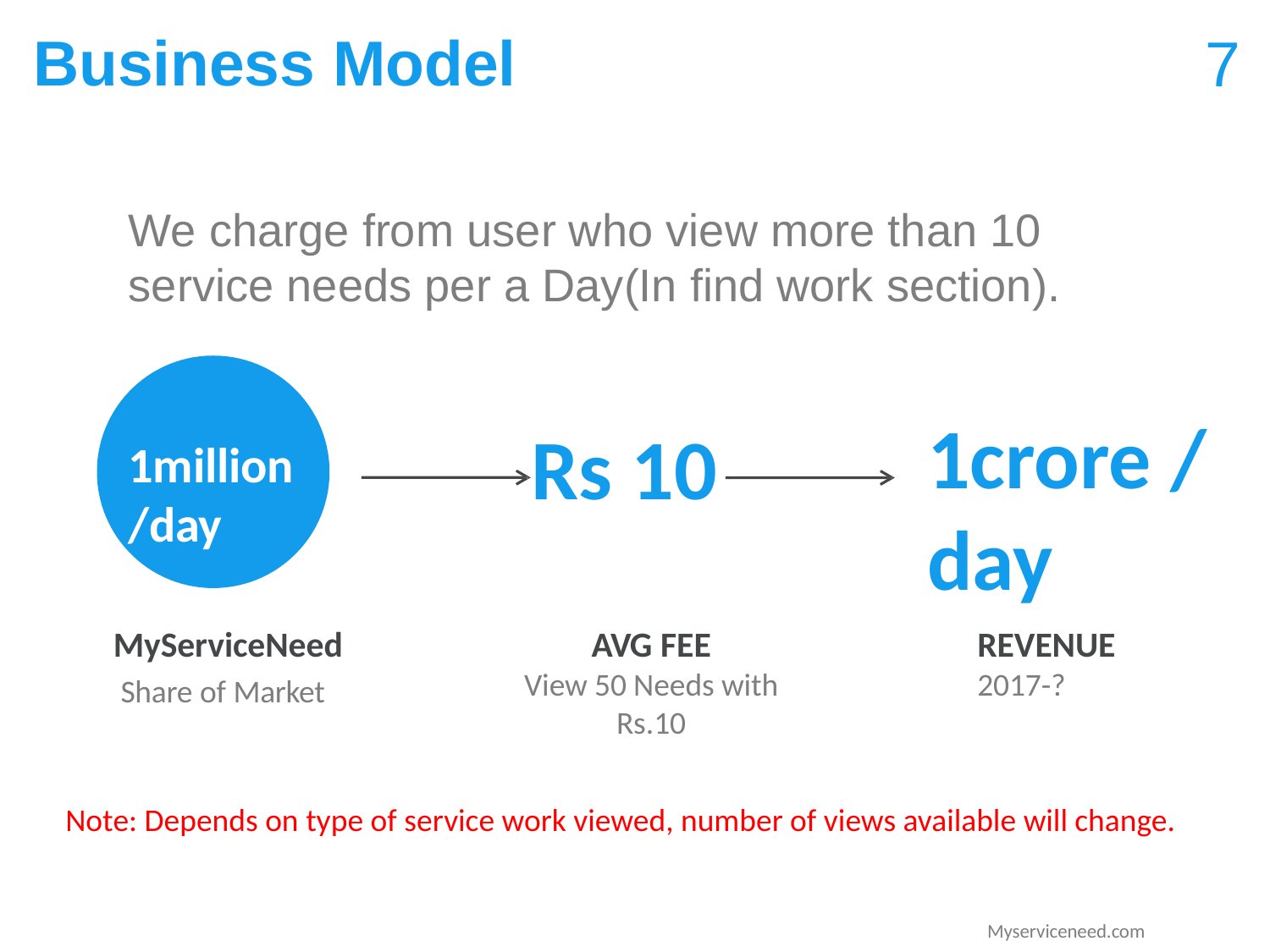

# Business Model
7
We charge from user who view more than 10 service needs per a Day(In find work section).
     1crore /day

     1million/day
Rs 10

MyServiceNeed
Share of Market
AVG FEE
View 50 Needs with Rs.10
REVENUE
2017-?
Note: Depends on type of service work viewed, number of views available will change.
Myserviceneed.com